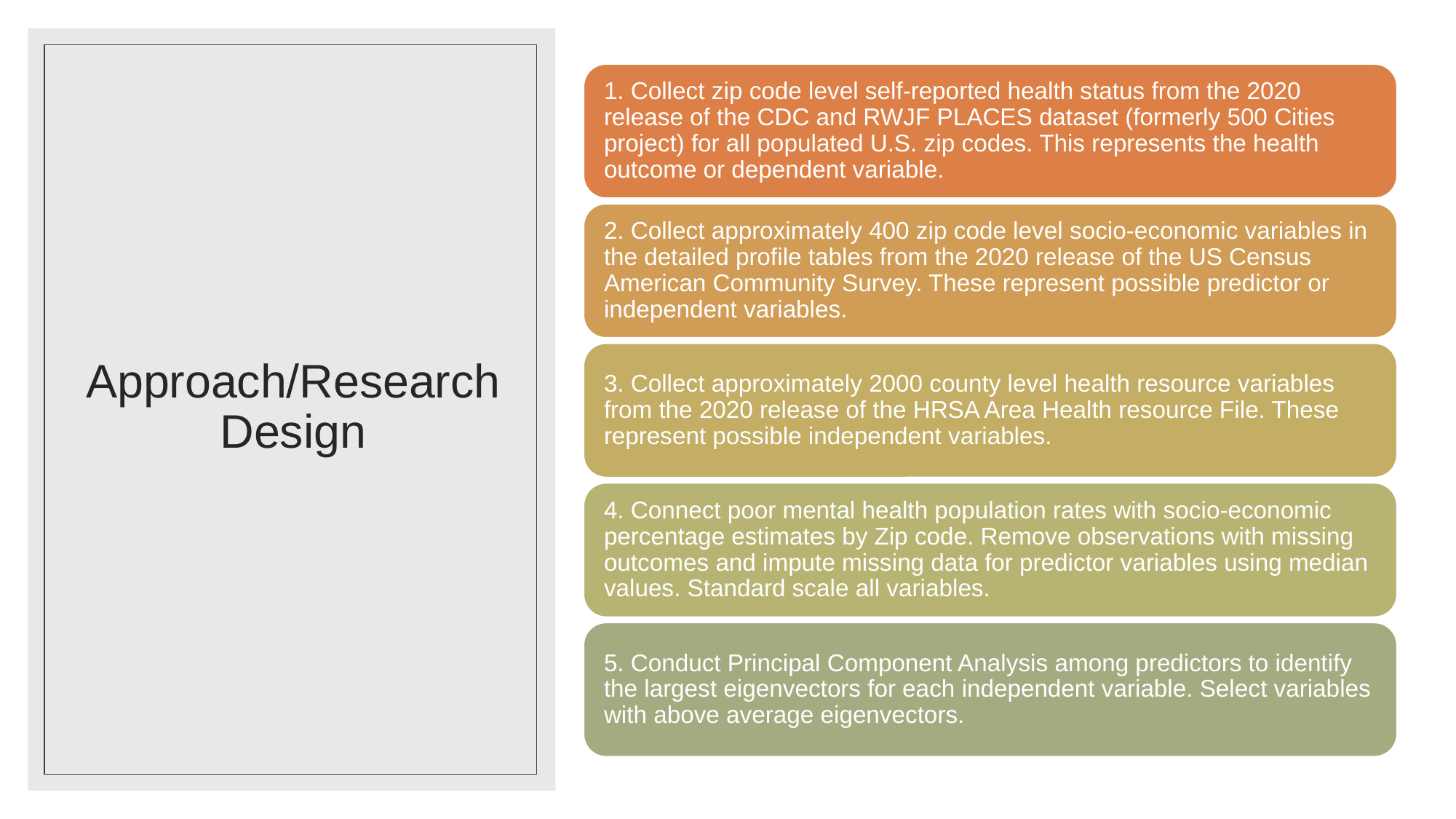

1. Collect zip code level self-reported health status from the 2020 release of the CDC and RWJF PLACES dataset (formerly 500 Cities project) for all populated U.S. zip codes. This represents the health outcome or dependent variable.
2. Collect approximately 400 zip code level socio-economic variables in the detailed profile tables from the 2020 release of the US Census American Community Survey. These represent possible predictor or independent variables.
3. Collect approximately 2000 county level health resource variables from the 2020 release of the HRSA Area Health resource File. These represent possible independent variables.
4. Connect poor mental health population rates with socio-economic percentage estimates by Zip code. Remove observations with missing outcomes and impute missing data for predictor variables using median values. Standard scale all variables.
5. Conduct Principal Component Analysis among predictors to identify the largest eigenvectors for each independent variable. Select variables with above average eigenvectors.

# Approach/Research Design